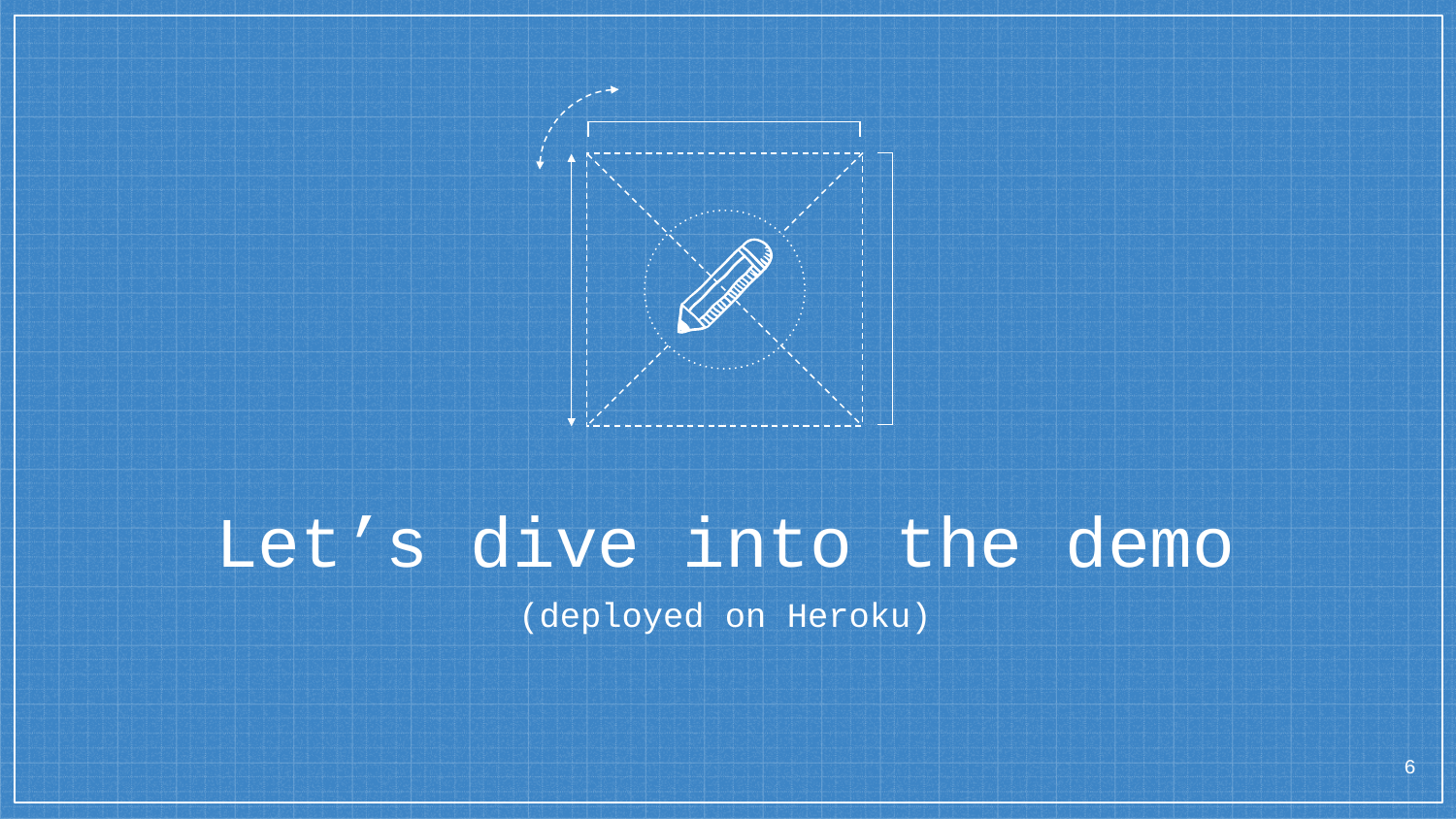

Let’s dive into the demo
(deployed on Heroku)
6